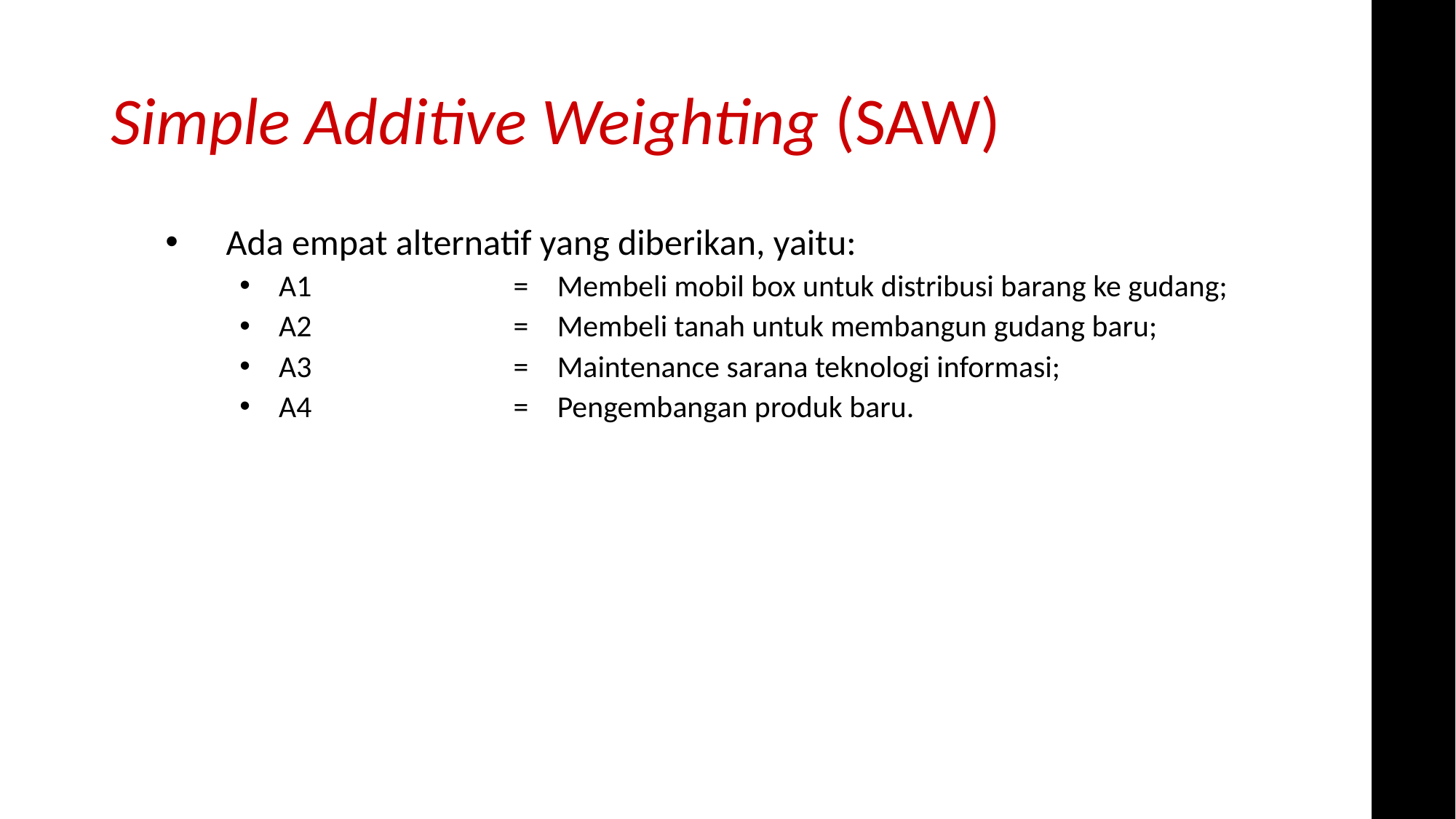

# Simple Additive Weighting (SAW)
Ada empat alternatif yang diberikan, yaitu:
A1	=	Membeli mobil box untuk distribusi barang ke gudang;
A2	=	Membeli tanah untuk membangun gudang baru;
A3	=	Maintenance sarana teknologi informasi;
A4	=	Pengembangan produk baru.